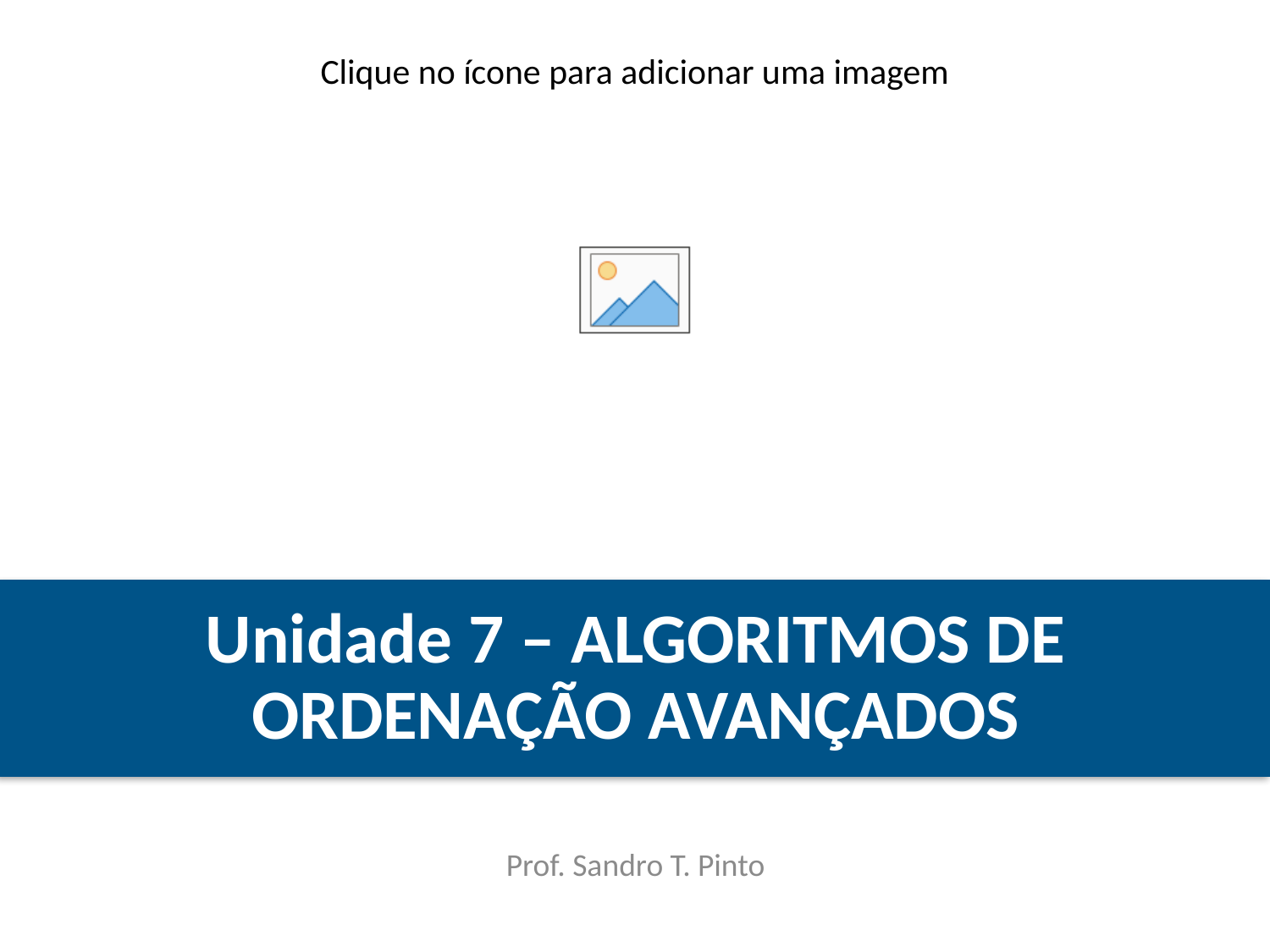

# Unidade 7 – ALGORITMOS DE ORDENAÇÃO AVANÇADOS
Prof. Sandro T. Pinto